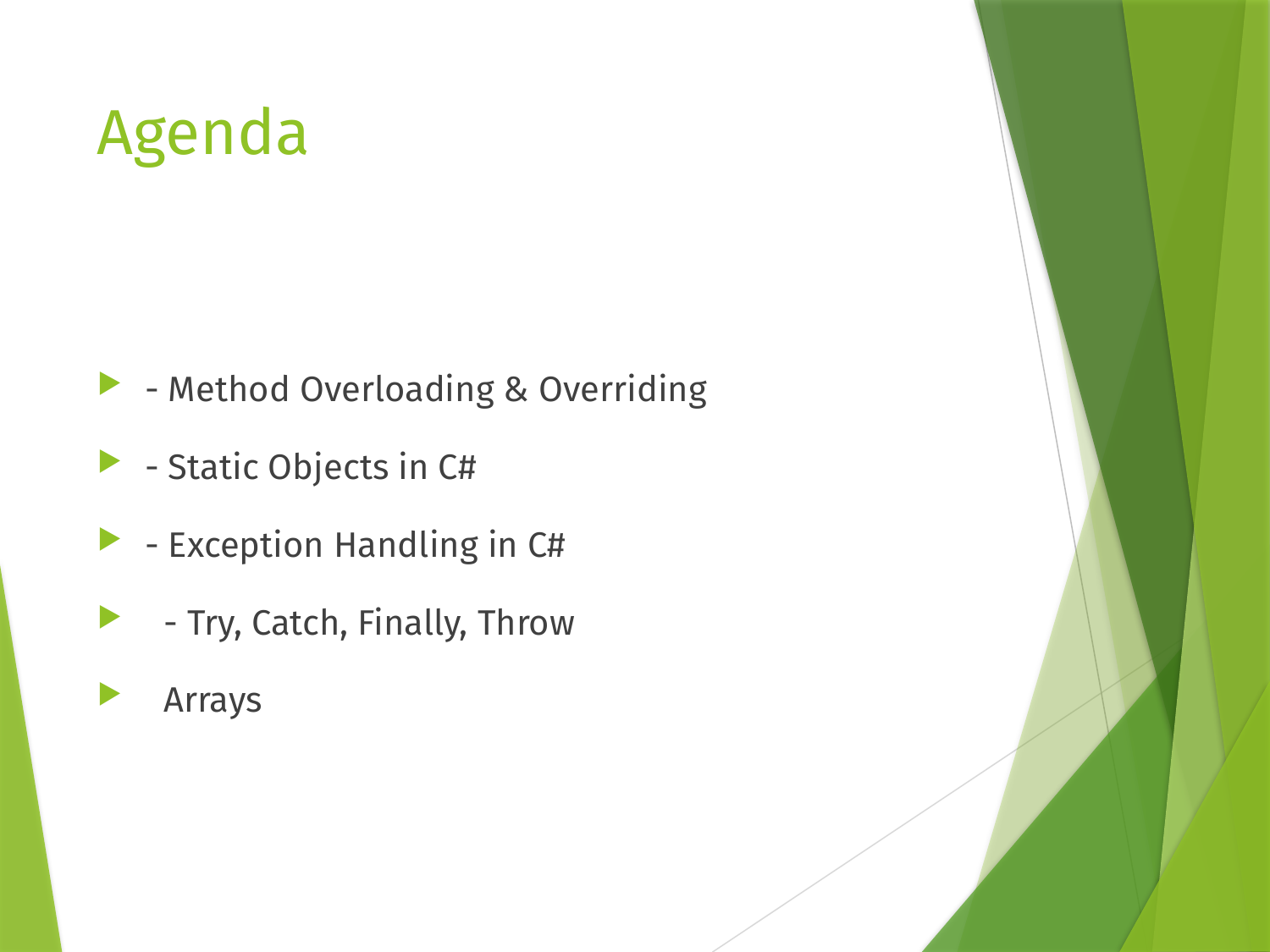

# Agenda

- Method Overloading & Overriding
- Static Objects in C#
- Exception Handling in C#
  - Try, Catch, Finally, Throw
  Arrays